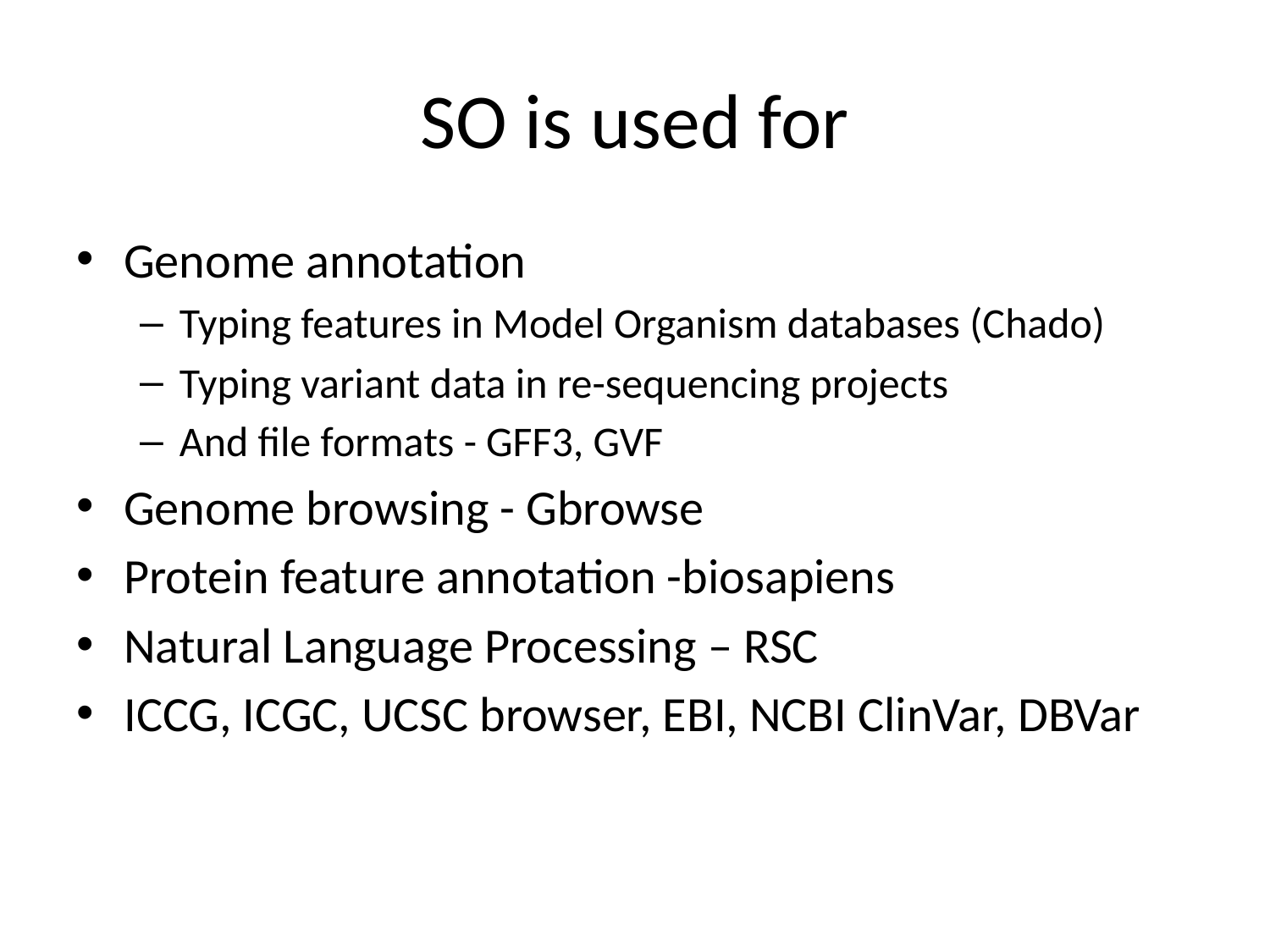

# SO is used for
Genome annotation
Typing features in Model Organism databases (Chado)
Typing variant data in re-sequencing projects
And file formats - GFF3, GVF
Genome browsing - Gbrowse
Protein feature annotation -biosapiens
Natural Language Processing – RSC
ICCG, ICGC, UCSC browser, EBI, NCBI ClinVar, DBVar